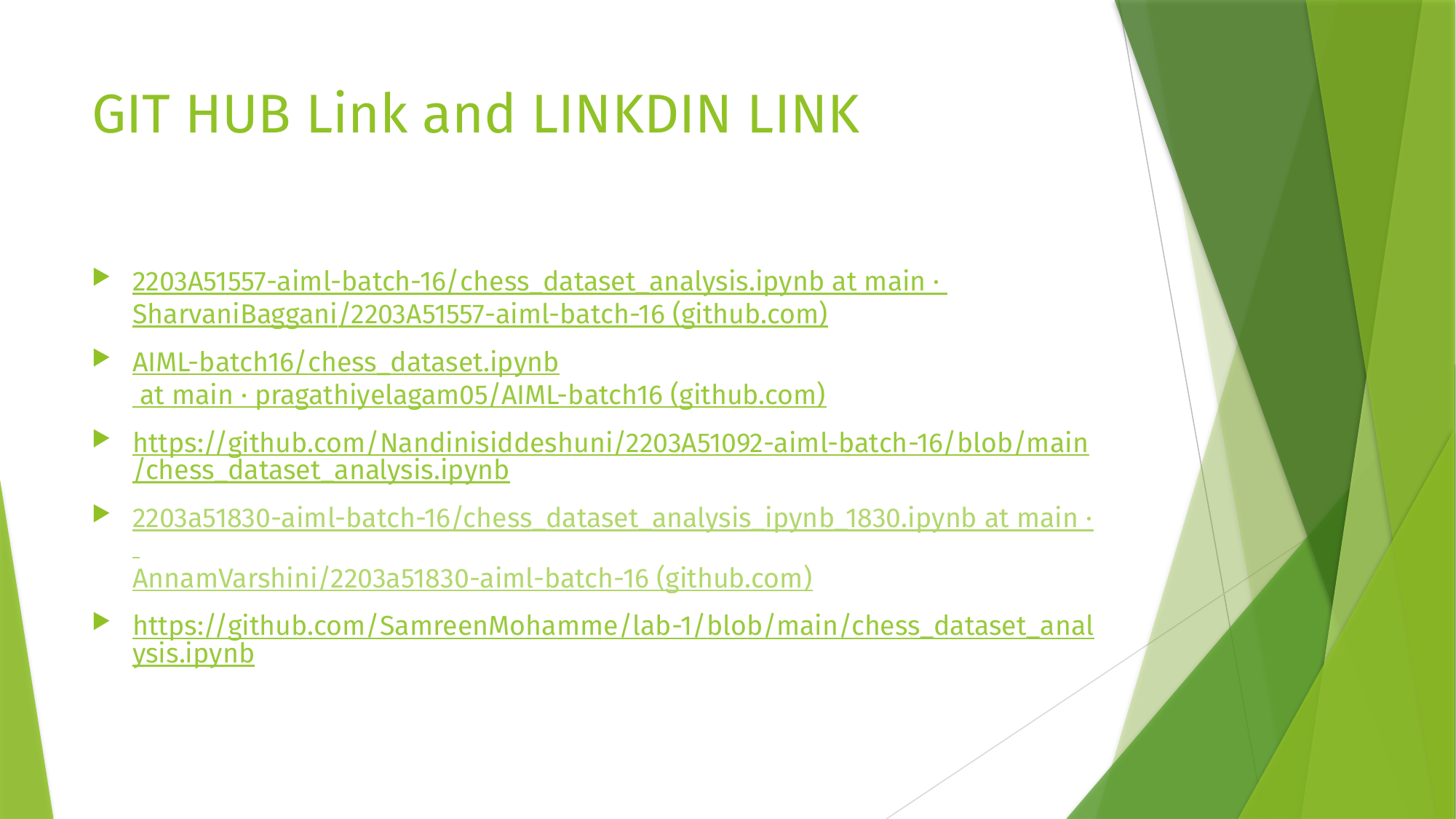

# GIT HUB Link and LINKDIN LINK
2203A51557-aiml-batch-16/chess_dataset_analysis.ipynb at main · SharvaniBaggani/2203A51557-aiml-batch-16 (github.com)
AIML-batch16/chess_dataset.ipynb at main · pragathiyelagam05/AIML-batch16 (github.com)
https://github.com/Nandinisiddeshuni/2203A51092-aiml-batch-16/blob/main/chess_dataset_analysis.ipynb
2203a51830-aiml-batch-16/chess_dataset_analysis_ipynb_1830.ipynb at main · AnnamVarshini/2203a51830-aiml-batch-16 (github.com)
https://github.com/SamreenMohamme/lab-1/blob/main/chess_dataset_analysis.ipynb